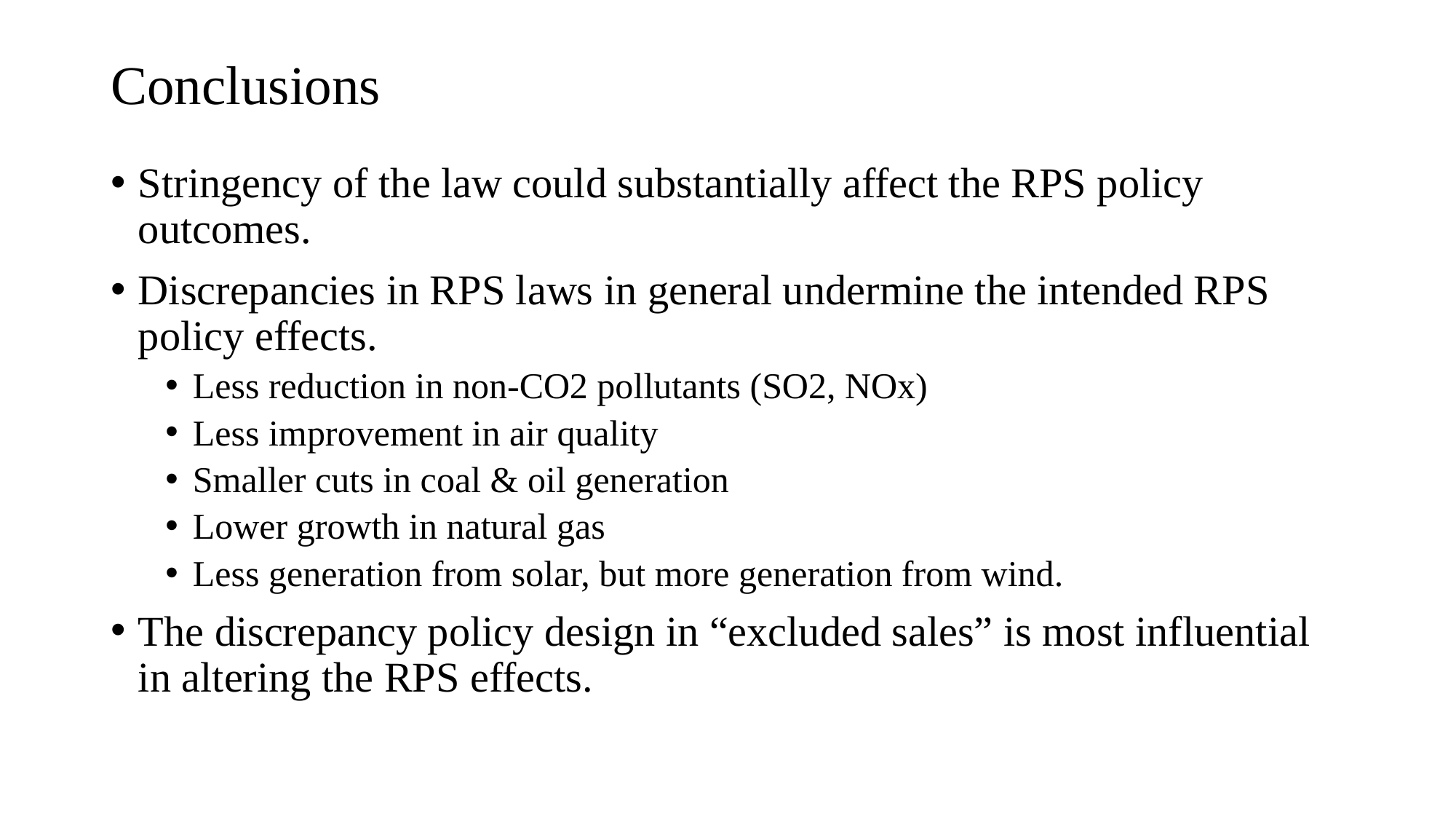

# Conclusions
Stringency of the law could substantially affect the RPS policy outcomes.
Discrepancies in RPS laws in general undermine the intended RPS policy effects.
Less reduction in non-CO2 pollutants (SO2, NOx)
Less improvement in air quality
Smaller cuts in coal & oil generation
Lower growth in natural gas
Less generation from solar, but more generation from wind.
The discrepancy policy design in “excluded sales” is most influential in altering the RPS effects.